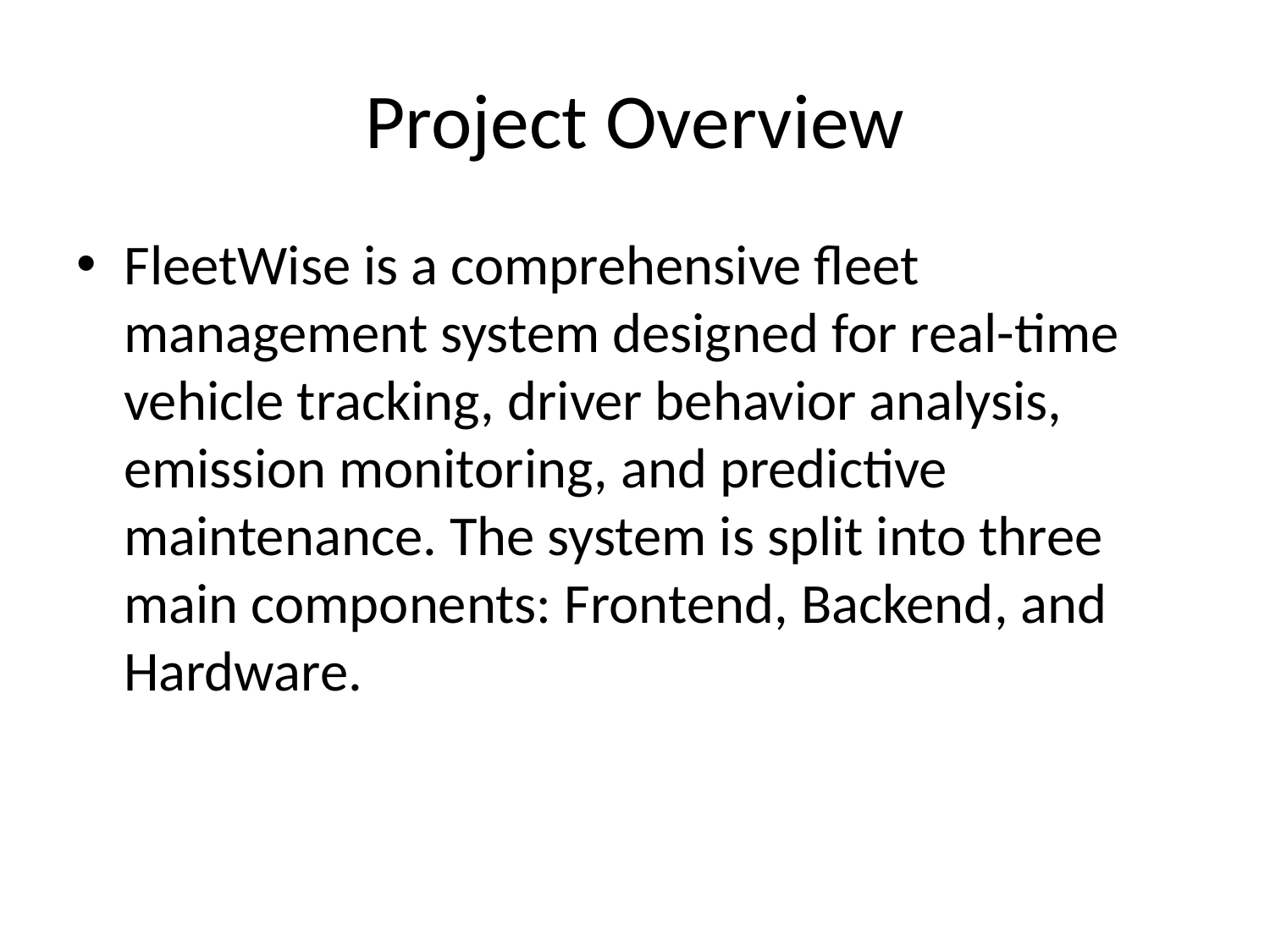

# Project Overview
FleetWise is a comprehensive fleet management system designed for real-time vehicle tracking, driver behavior analysis, emission monitoring, and predictive maintenance. The system is split into three main components: Frontend, Backend, and Hardware.